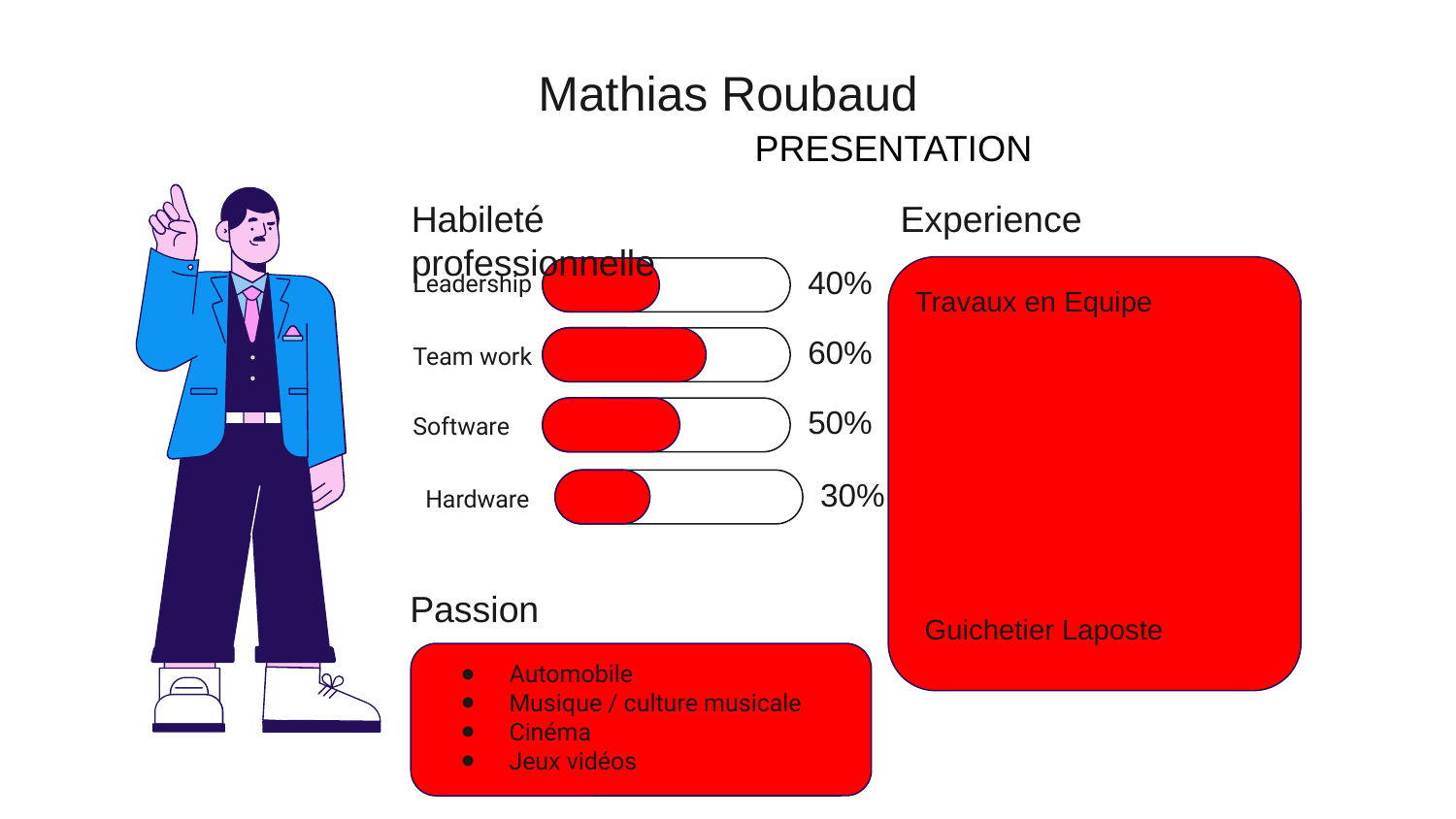

# Mathias Roubaud
                                         PRESENTATION
Experience
Habileté professionnelle

40%
Leadership

Travaux en Equipe
60%
Team work

50%
Software

30%
Hardware

Passion

Guichetier Laposte

Automobile
Musique / culture musicale
Cinéma
Jeux vidéos